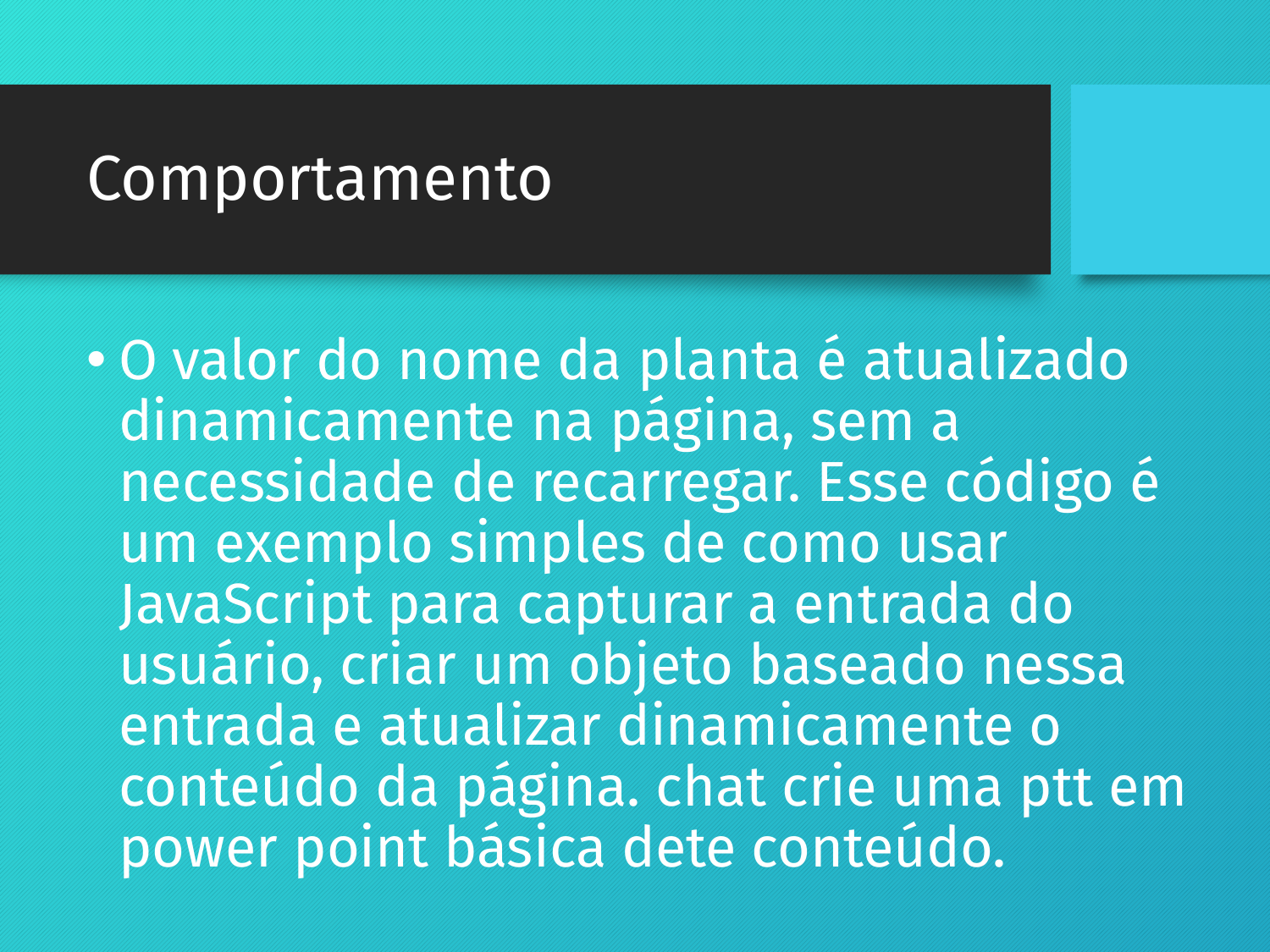

# Comportamento
O valor do nome da planta é atualizado dinamicamente na página, sem a necessidade de recarregar. Esse código é um exemplo simples de como usar JavaScript para capturar a entrada do usuário, criar um objeto baseado nessa entrada e atualizar dinamicamente o conteúdo da página. chat crie uma ptt em power point básica dete conteúdo.